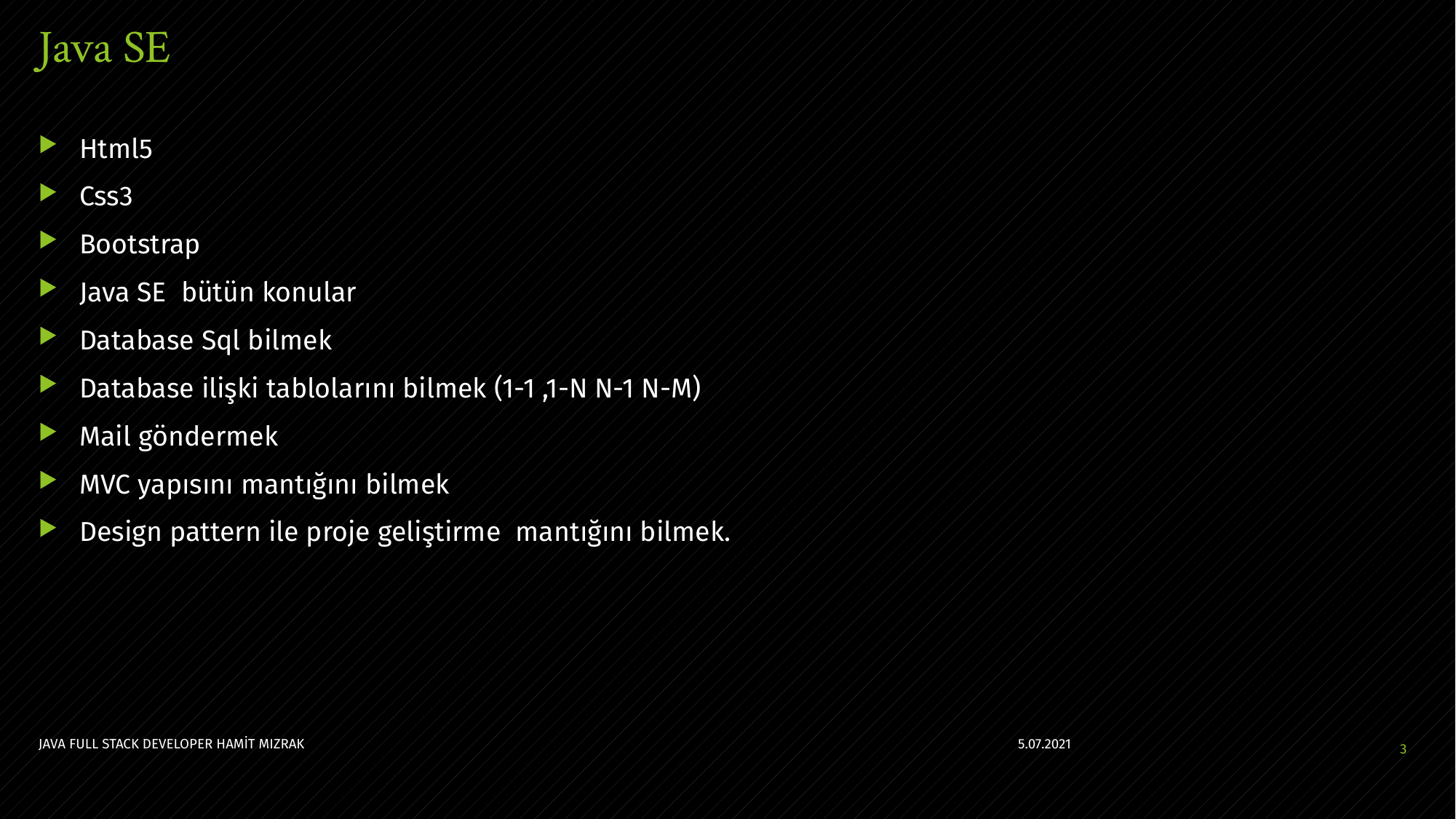

# Java SE

Html5
Css3
Bootstrap
Java SE  bütün konular
Database Sql bilmek
Database ilişki tablolarını bilmek (1-1 ,1-N N-1 N-M)
Mail göndermek
MVC yapısını mantığını bilmek
Design pattern ile proje geliştirme  mantığını bilmek.

JAVA FULL STACK DEVELOPER HAMİT MIZRAK
5.07.2021
3